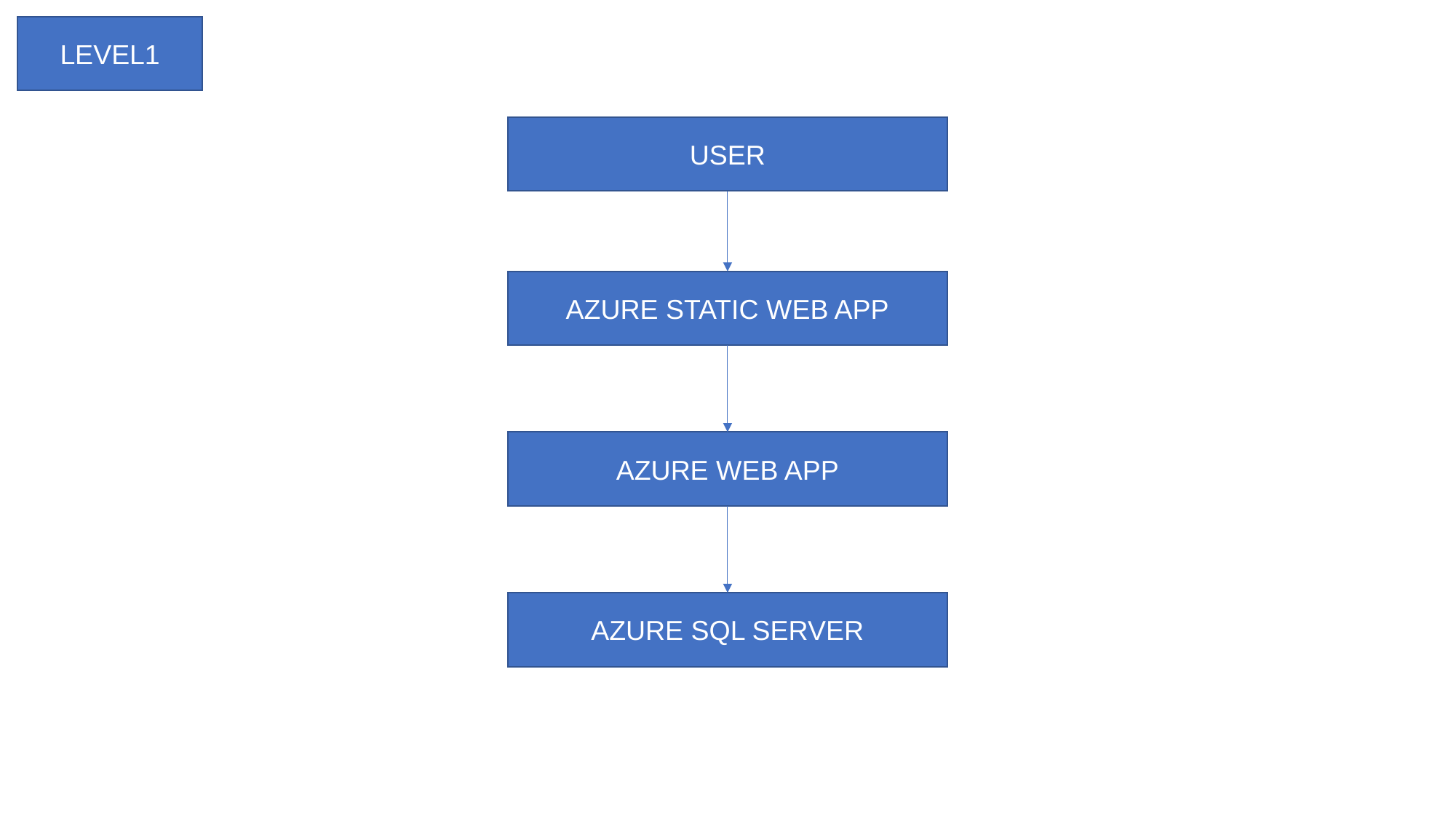

LEVEL1
USER
AZURE STATIC WEB APP
AZURE WEB APP
AZURE SQL SERVER